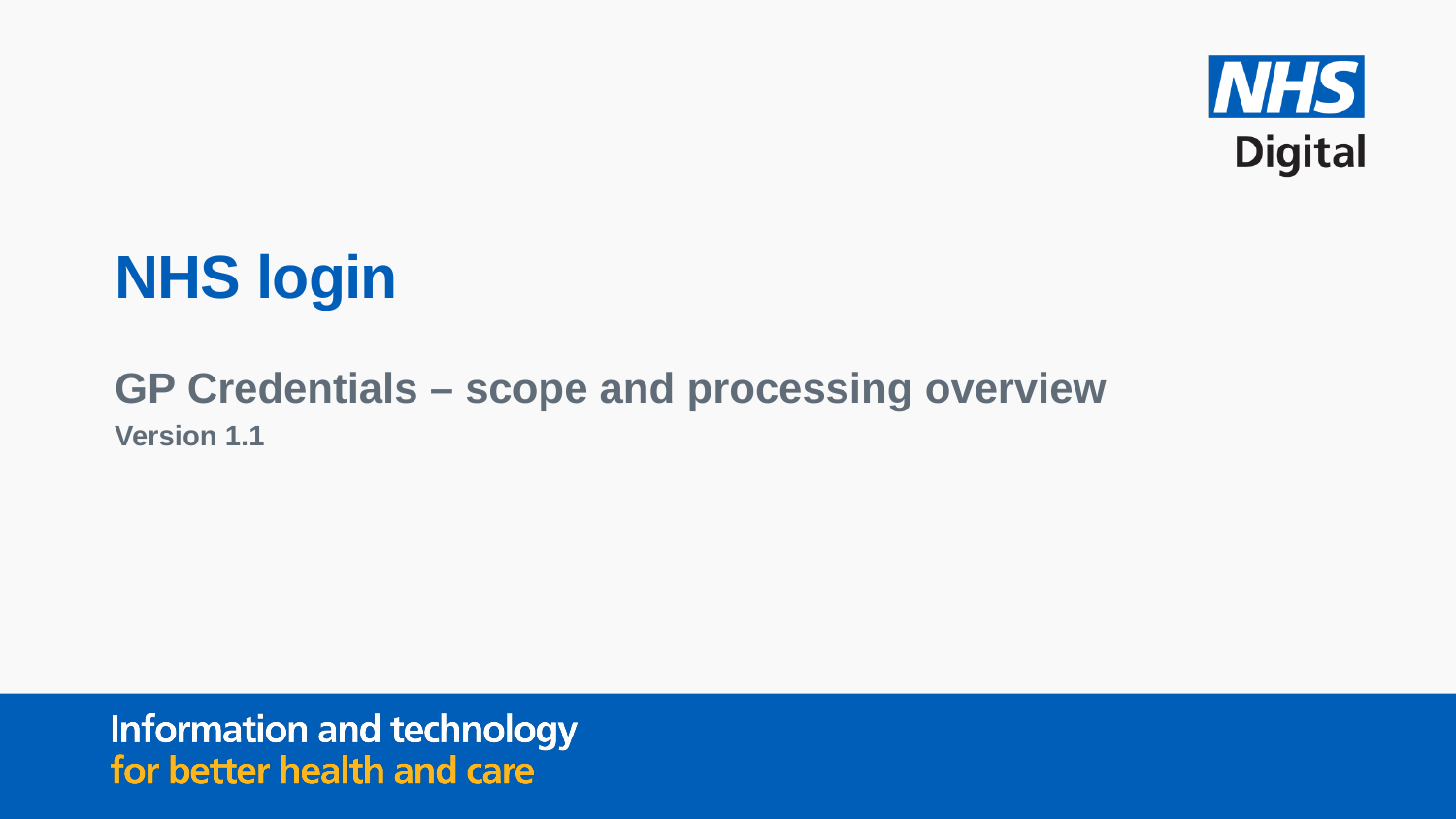

NHS login
GP Credentials – scope and processing overview
Version 1.1